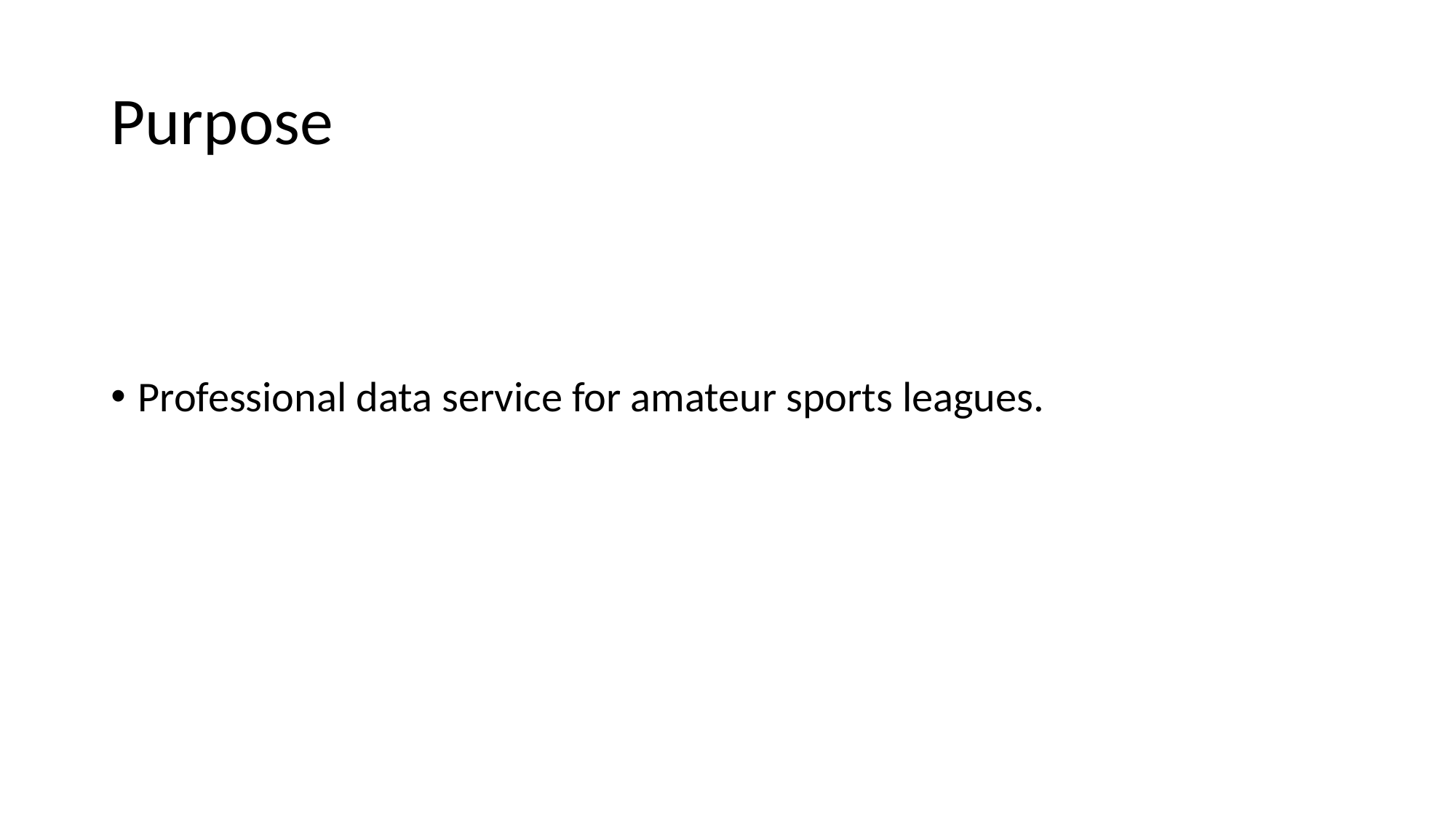

# Purpose

Professional data service for amateur sports leagues.